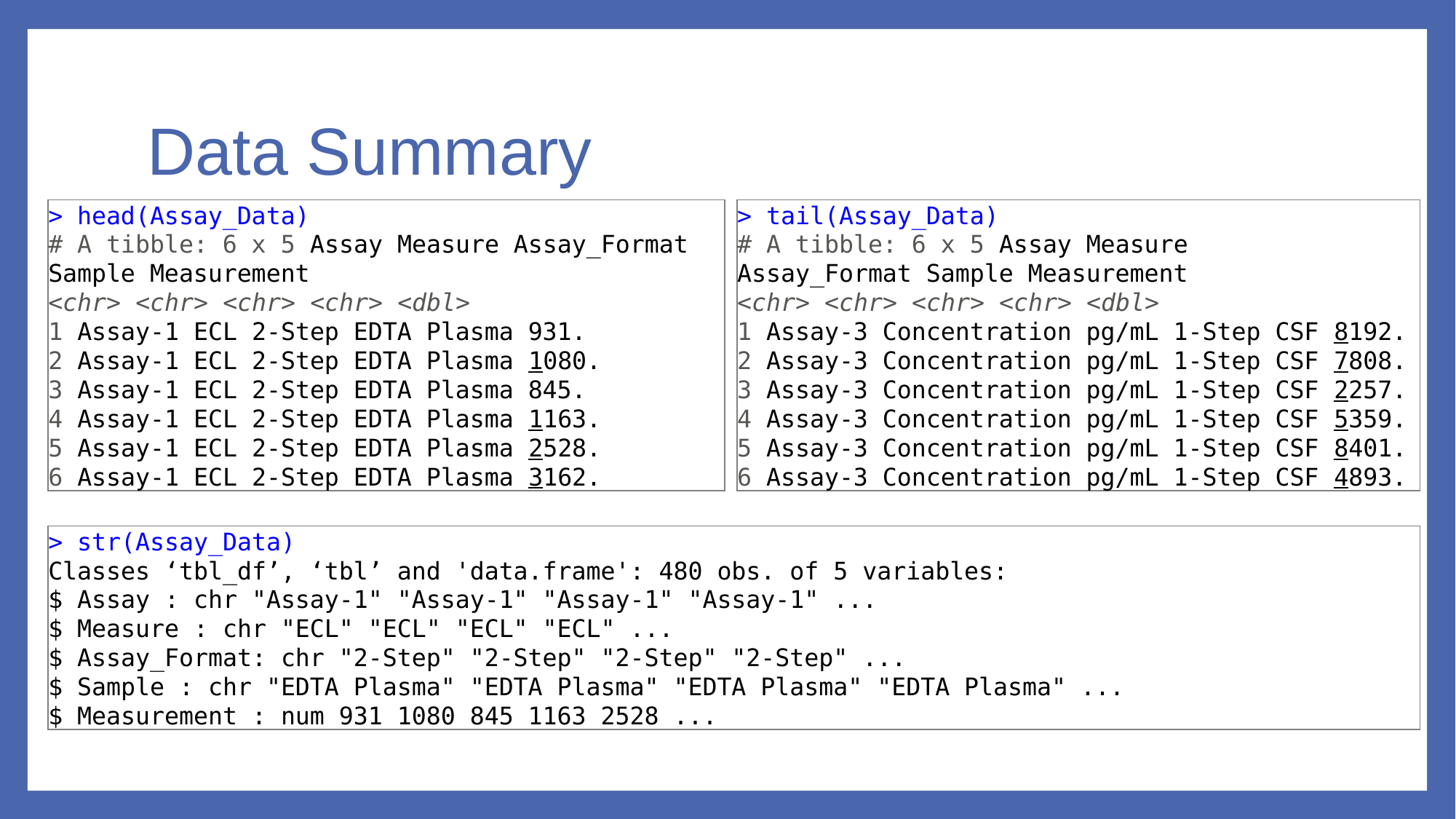

# Data Summary
> head(Assay_Data)
# A tibble: 6 x 5 Assay Measure Assay_Format Sample Measurement
<chr> <chr> <chr> <chr> <dbl>
1 Assay-1 ECL 2-Step EDTA Plasma 931.
2 Assay-1 ECL 2-Step EDTA Plasma 1080.
3 Assay-1 ECL 2-Step EDTA Plasma 845.
4 Assay-1 ECL 2-Step EDTA Plasma 1163.
5 Assay-1 ECL 2-Step EDTA Plasma 2528.
6 Assay-1 ECL 2-Step EDTA Plasma 3162.
> tail(Assay_Data)
# A tibble: 6 x 5 Assay Measure
Assay_Format Sample Measurement
<chr> <chr> <chr> <chr> <dbl>
1 Assay-3 Concentration pg/mL 1-Step CSF 8192. 2 Assay-3 Concentration pg/mL 1-Step CSF 7808. 3 Assay-3 Concentration pg/mL 1-Step CSF 2257. 4 Assay-3 Concentration pg/mL 1-Step CSF 5359. 5 Assay-3 Concentration pg/mL 1-Step CSF 8401. 6 Assay-3 Concentration pg/mL 1-Step CSF 4893.
> str(Assay_Data)
Classes ‘tbl_df’, ‘tbl’ and 'data.frame': 480 obs. of 5 variables:
$ Assay : chr "Assay-1" "Assay-1" "Assay-1" "Assay-1" ...
$ Measure : chr "ECL" "ECL" "ECL" "ECL" ...
$ Assay_Format: chr "2-Step" "2-Step" "2-Step" "2-Step" ...
$ Sample : chr "EDTA Plasma" "EDTA Plasma" "EDTA Plasma" "EDTA Plasma" ...
$ Measurement : num 931 1080 845 1163 2528 ...